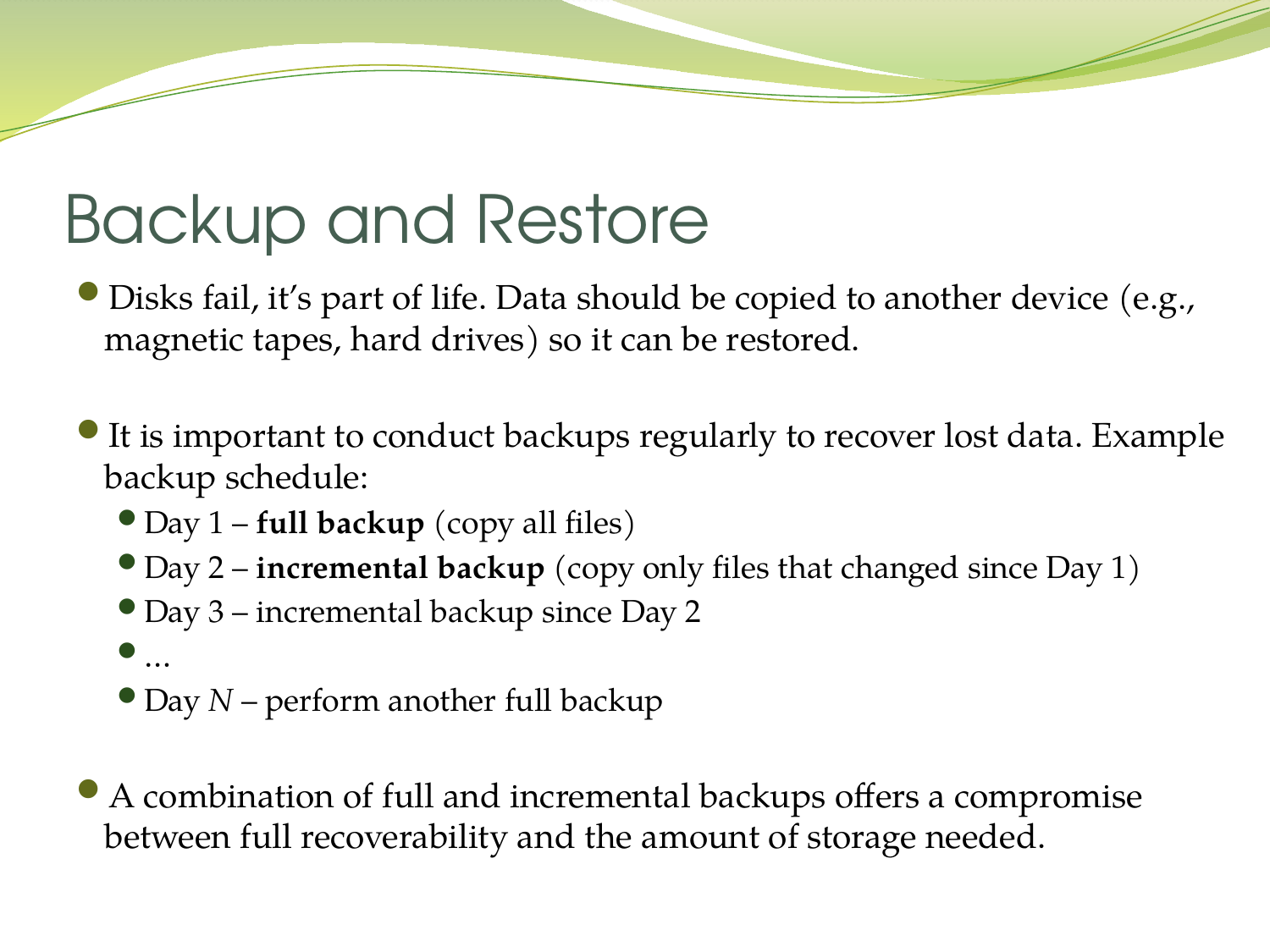

# Backup and Restore
Disks fail, it’s part of life. Data should be copied to another device (e.g., magnetic tapes, hard drives) so it can be restored.

It is important to conduct backups regularly to recover lost data. Example backup schedule:
Day 1 – full backup (copy all files)
Day 2 – incremental backup (copy only files that changed since Day 1)
Day 3 – incremental backup since Day 2
…
Day N – perform another full backup

A combination of full and incremental backups offers a compromise between full recoverability and the amount of storage needed.